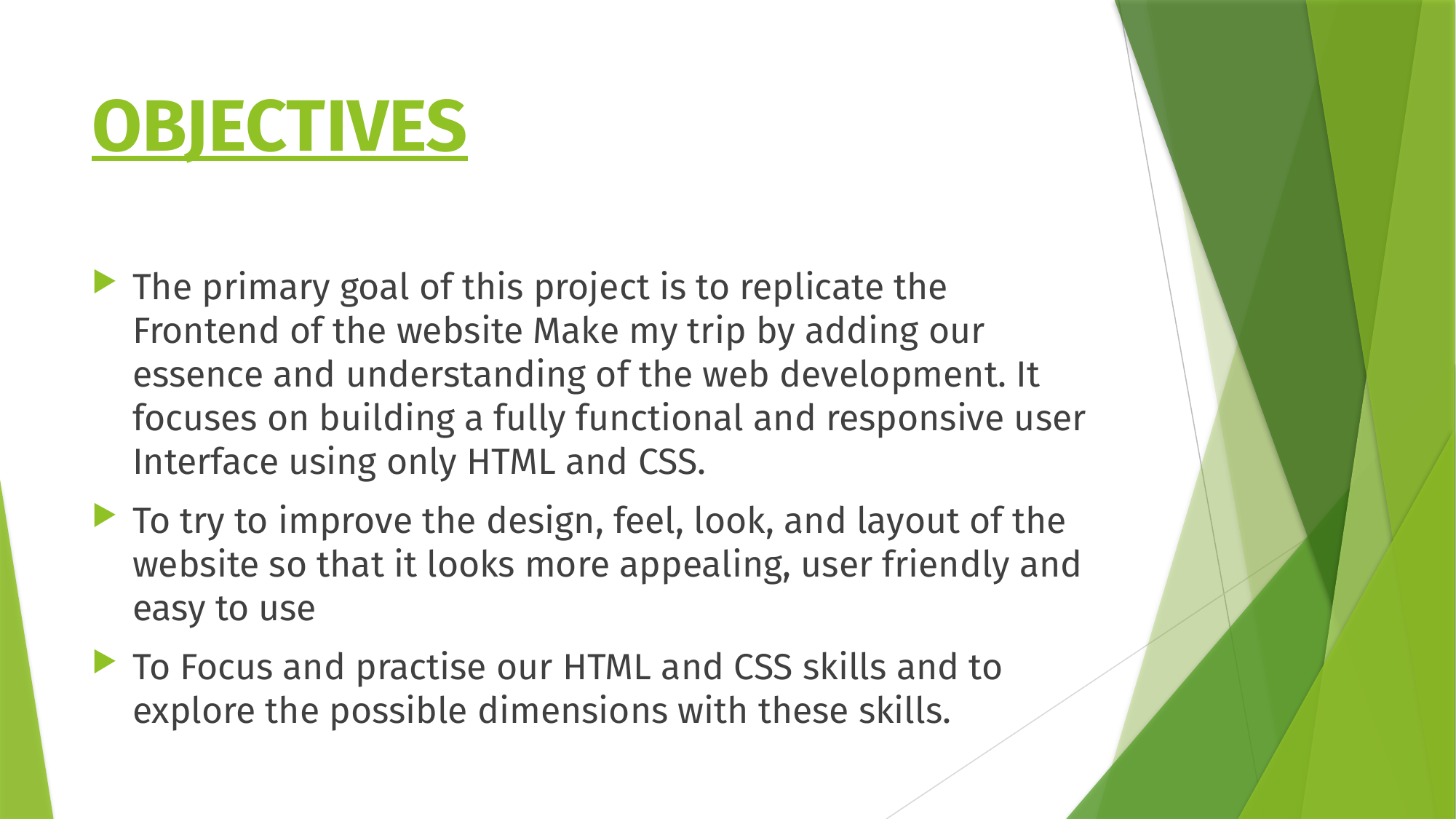

# OBJECTIVES
The primary goal of this project is to replicate the Frontend of the website Make my trip by adding our essence and understanding of the web development. It focuses on building a fully functional and responsive user Interface using only HTML and CSS.
To try to improve the design, feel, look, and layout of the website so that it looks more appealing, user friendly and easy to use
To Focus and practise our HTML and CSS skills and to explore the possible dimensions with these skills.